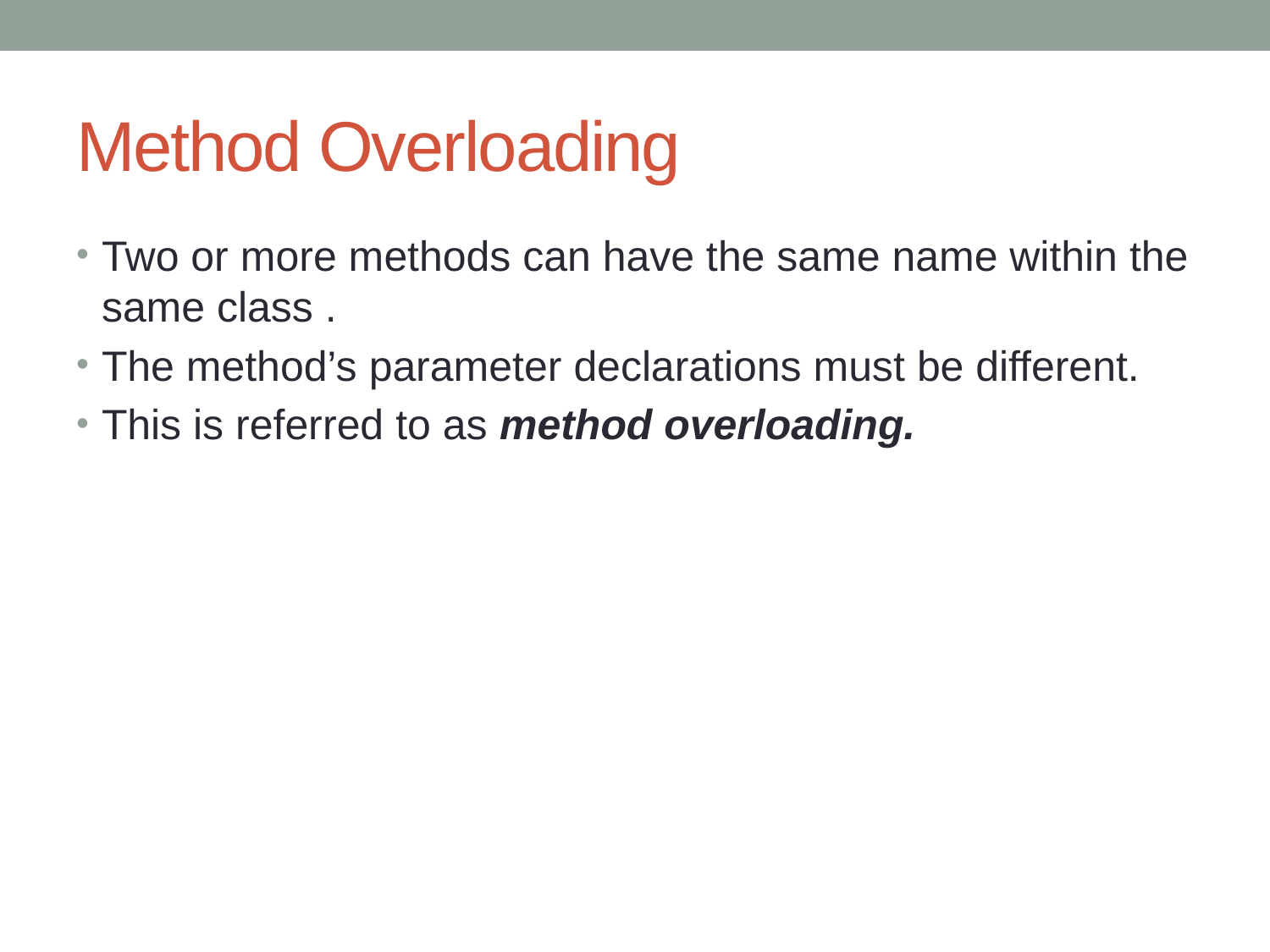

# Method Overloading
Two or more methods can have the same name within the same class .
The method’s parameter declarations must be different.
This is referred to as method overloading.